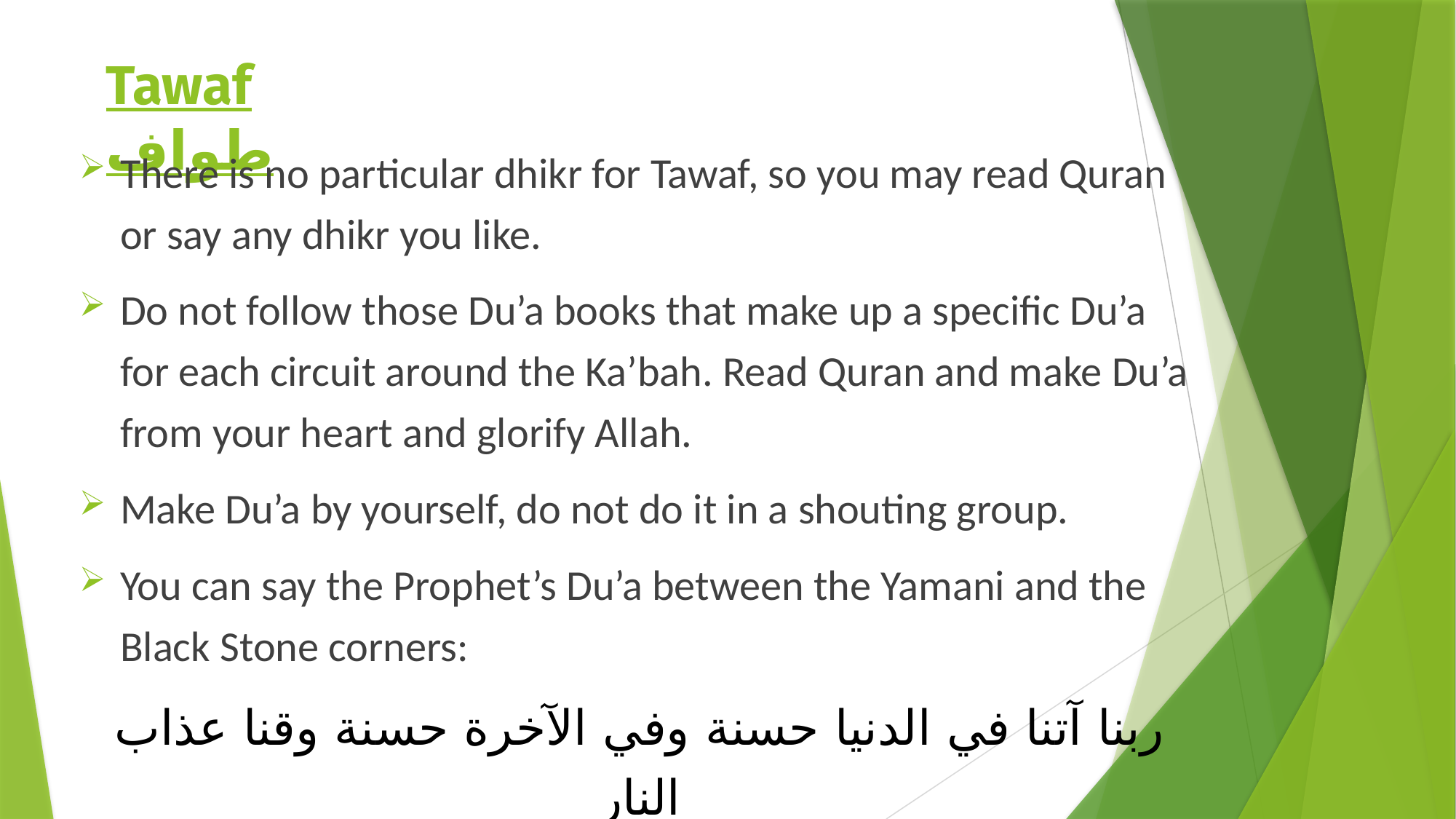

# Tawaf طواف
There is no particular dhikr for Tawaf, so you may read Quran or say any dhikr you like.
Do not follow those Du’a books that make up a specific Du’a for each circuit around the Ka’bah. Read Quran and make Du’a from your heart and glorify Allah.
Make Du’a by yourself, do not do it in a shouting group.
You can say the Prophet’s Du’a between the Yamani and the Black Stone corners:
ربنا آتنا في الدنيا حسنة وفي الآخرة حسنة وقنا عذاب النار